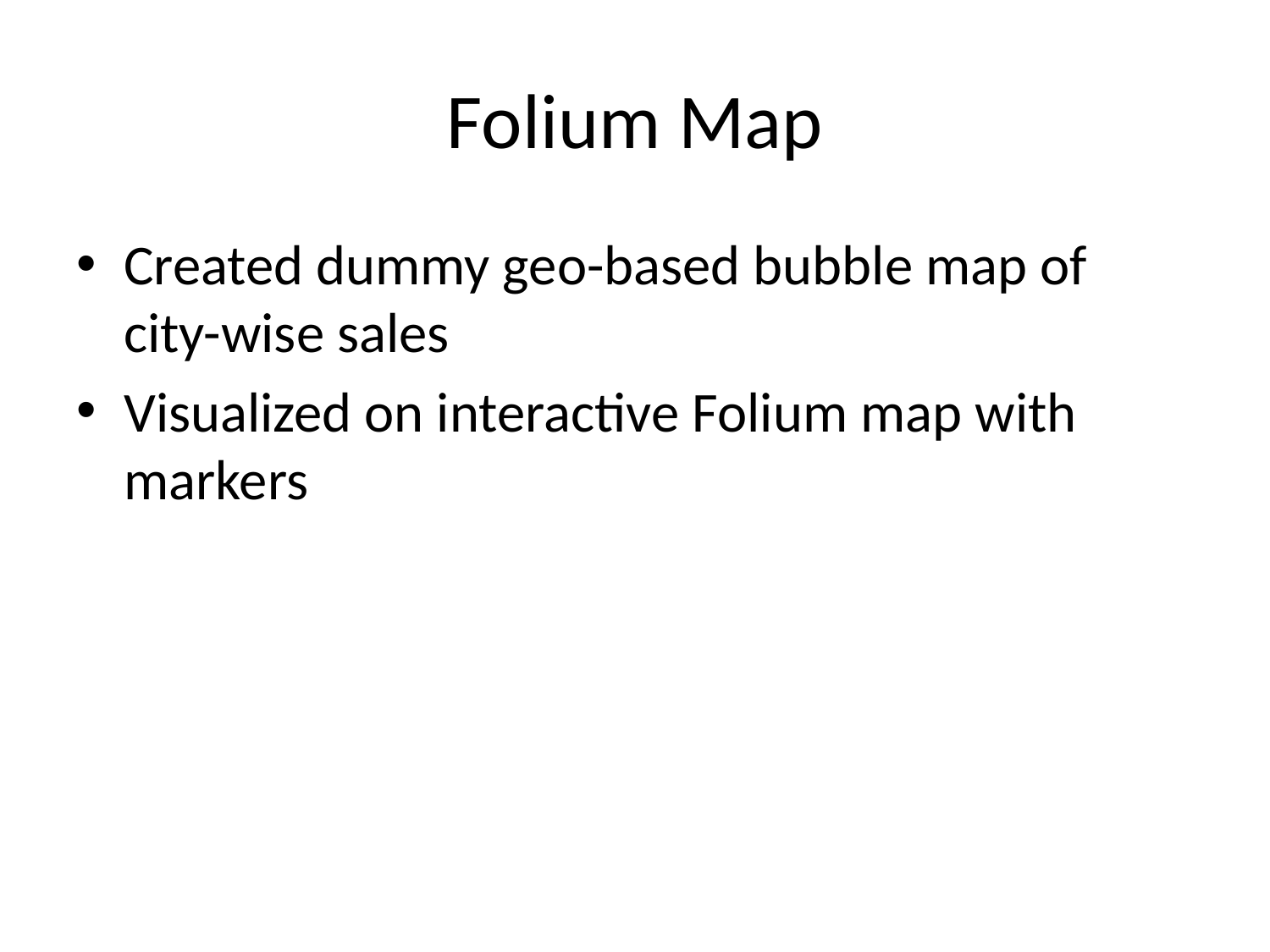

# Folium Map
Created dummy geo-based bubble map of city-wise sales
Visualized on interactive Folium map with markers